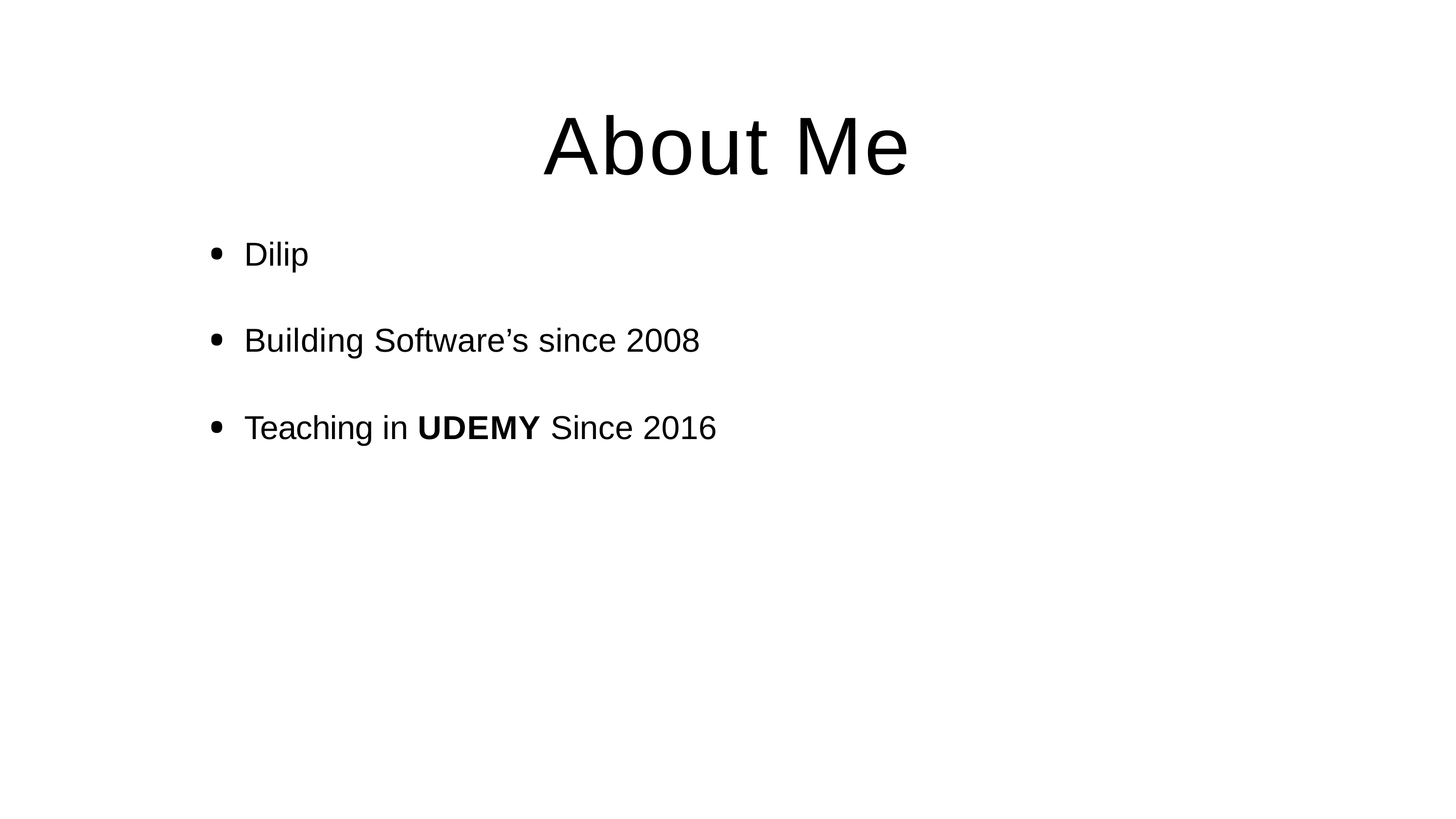

# About Me
Dilip

Building Software’s since 2008

Teaching in UDEMY Since 2016